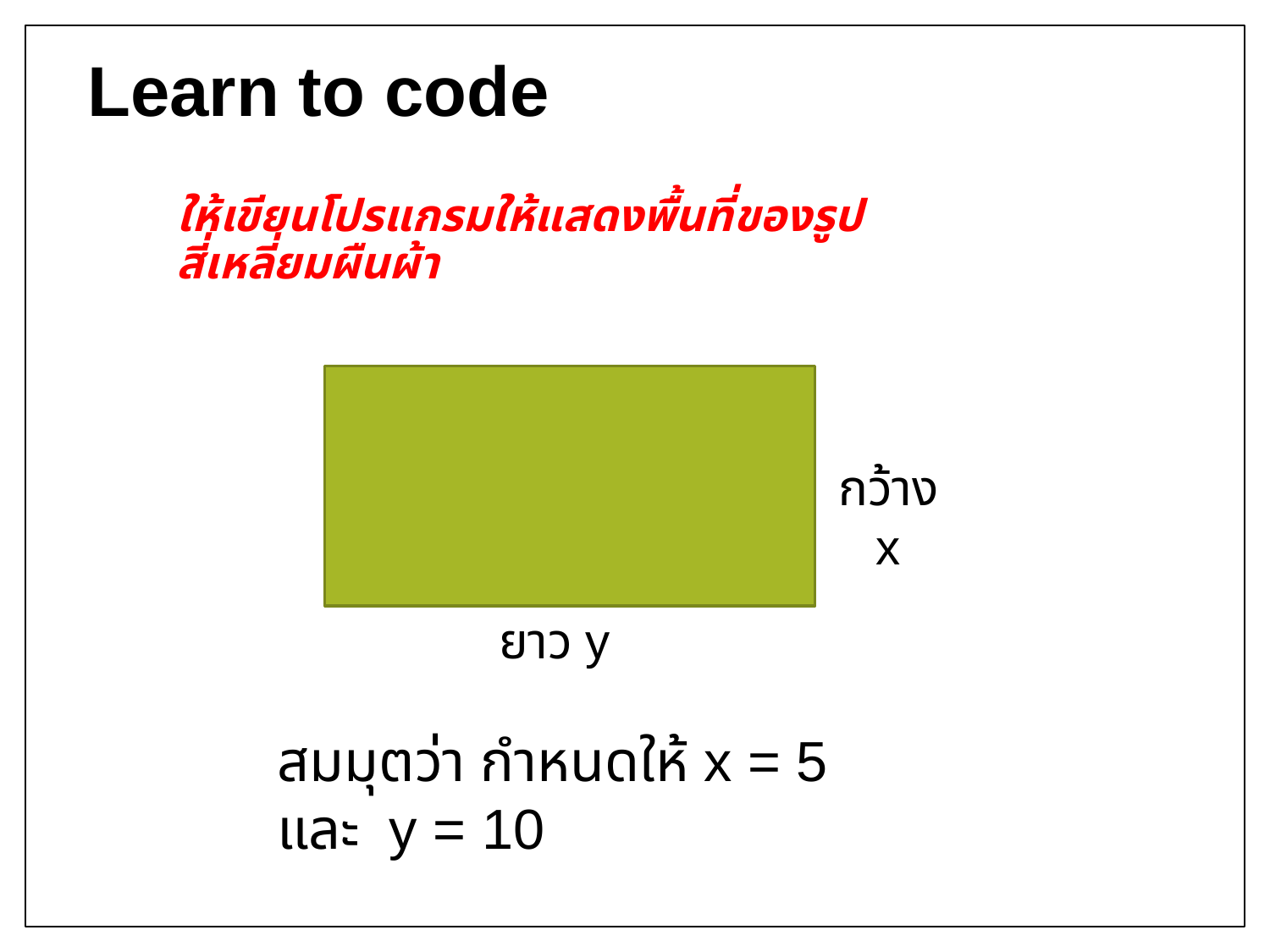

# Learn to code
ให้เขียนโปรแกรมให้แสดงพื้นที่ของรูปสี่เหลี่ยมผืนผ้า

กว้าง x
ยาว y
สมมุตว่า กำหนดให้ x = 5 และ  y = 10